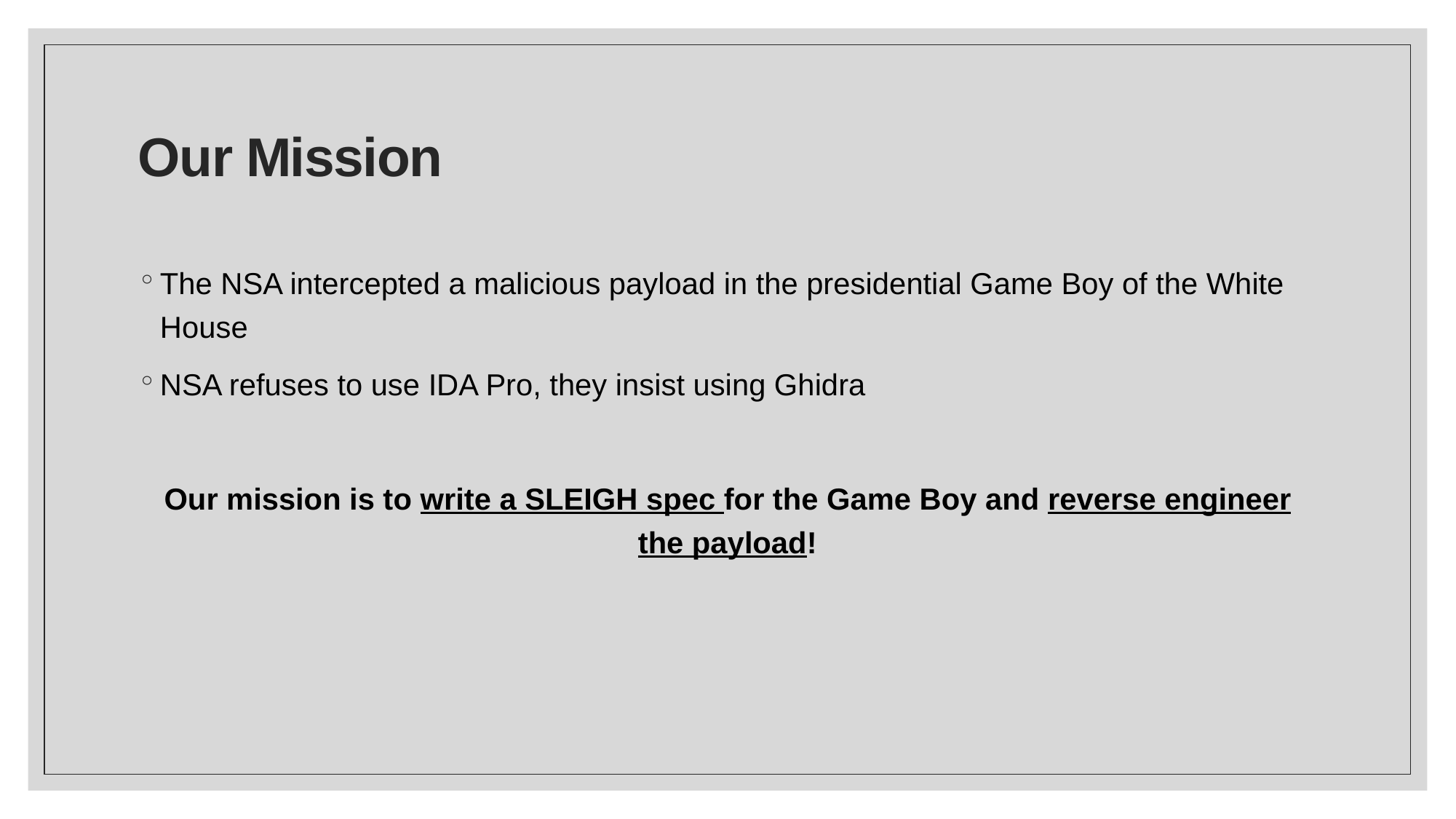

# Our Mission
The NSA intercepted a malicious payload in the presidential Game Boy of the White House
NSA refuses to use IDA Pro, they insist using Ghidra

Our mission is to write a SLEIGH spec for the Game Boy and reverse engineer the payload!